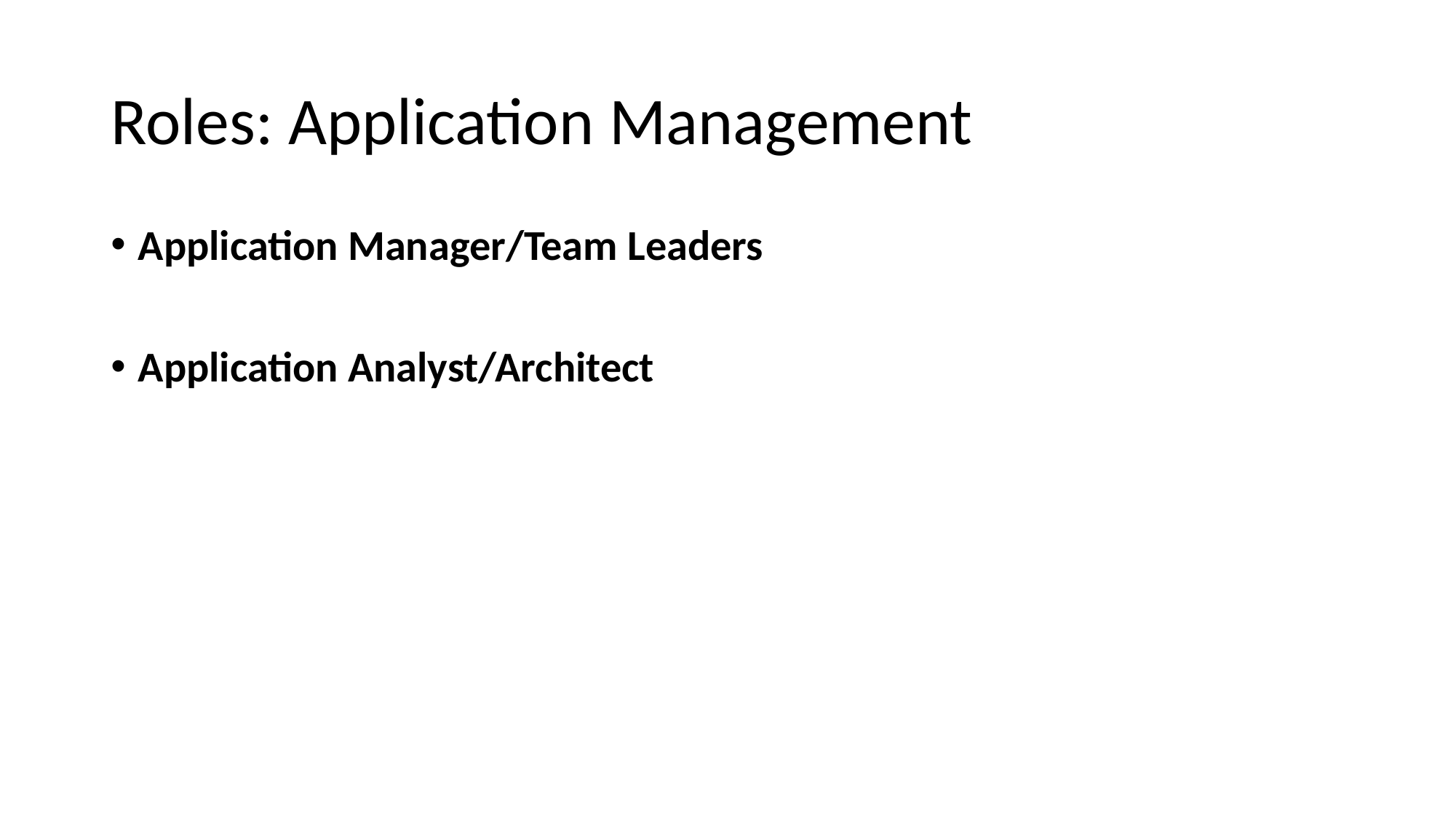

# Roles: Application Management
Application Manager/Team Leaders

Application Analyst/Architect